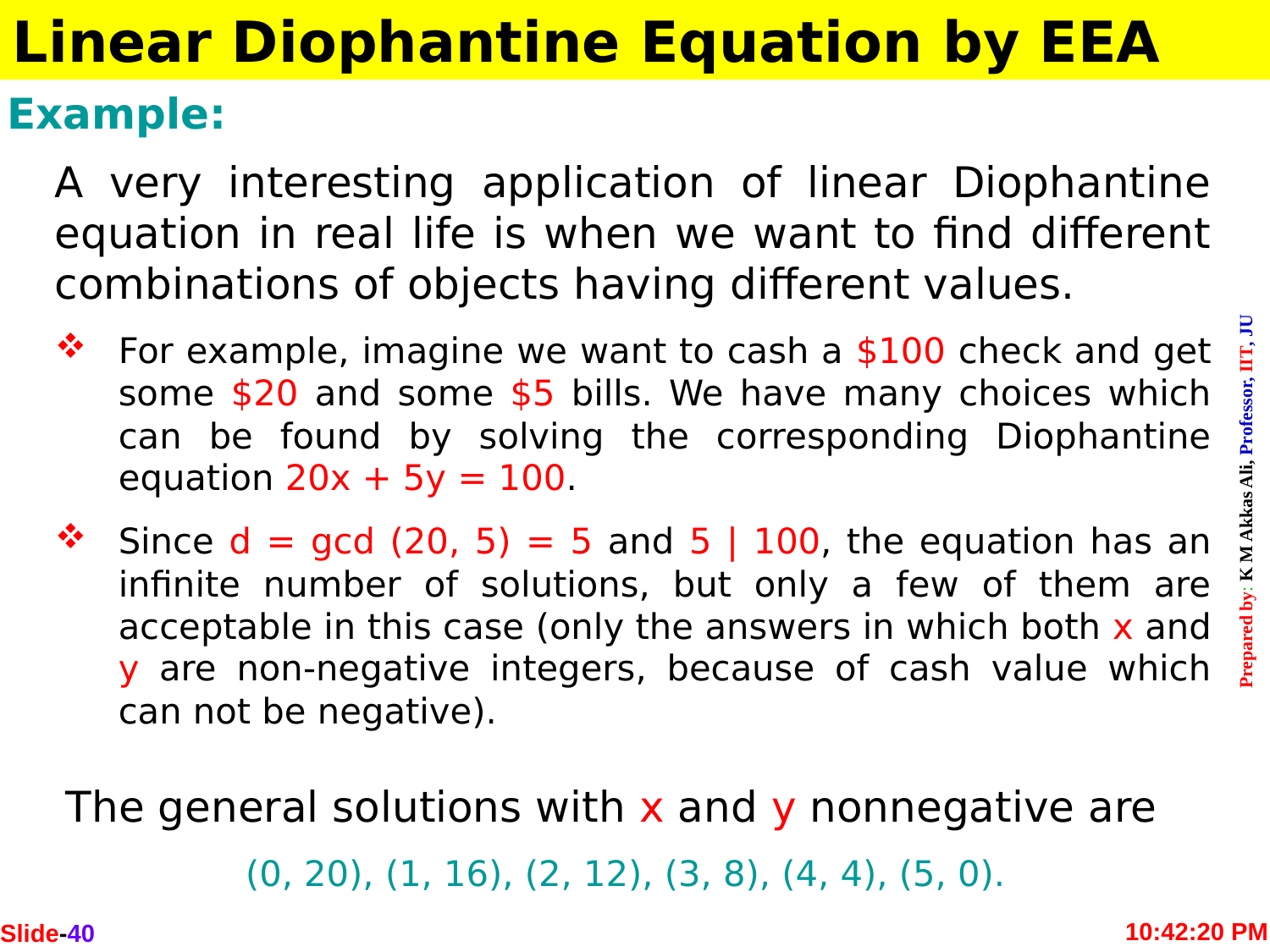

Linear Diophantine Equation by EEA
Example:
A very interesting application of linear Diophantine equation in real life is when we want to find different combinations of objects having different values.
For example, imagine we want to cash a $100 check and get some $20 and some $5 bills. We have many choices which can be found by solving the corresponding Diophantine equation 20x + 5y = 100.
Since d = gcd (20, 5) = 5 and 5 | 100, the equation has an infinite number of solutions, but only a few of them are acceptable in this case (only the answers in which both x and y are non-negative integers, because of cash value which can not be negative).

 The general solutions with x and y nonnegative are
                 (0, 20), (1, 16), (2, 12), (3, 8), (4, 4), (5, 0).
Slide-40